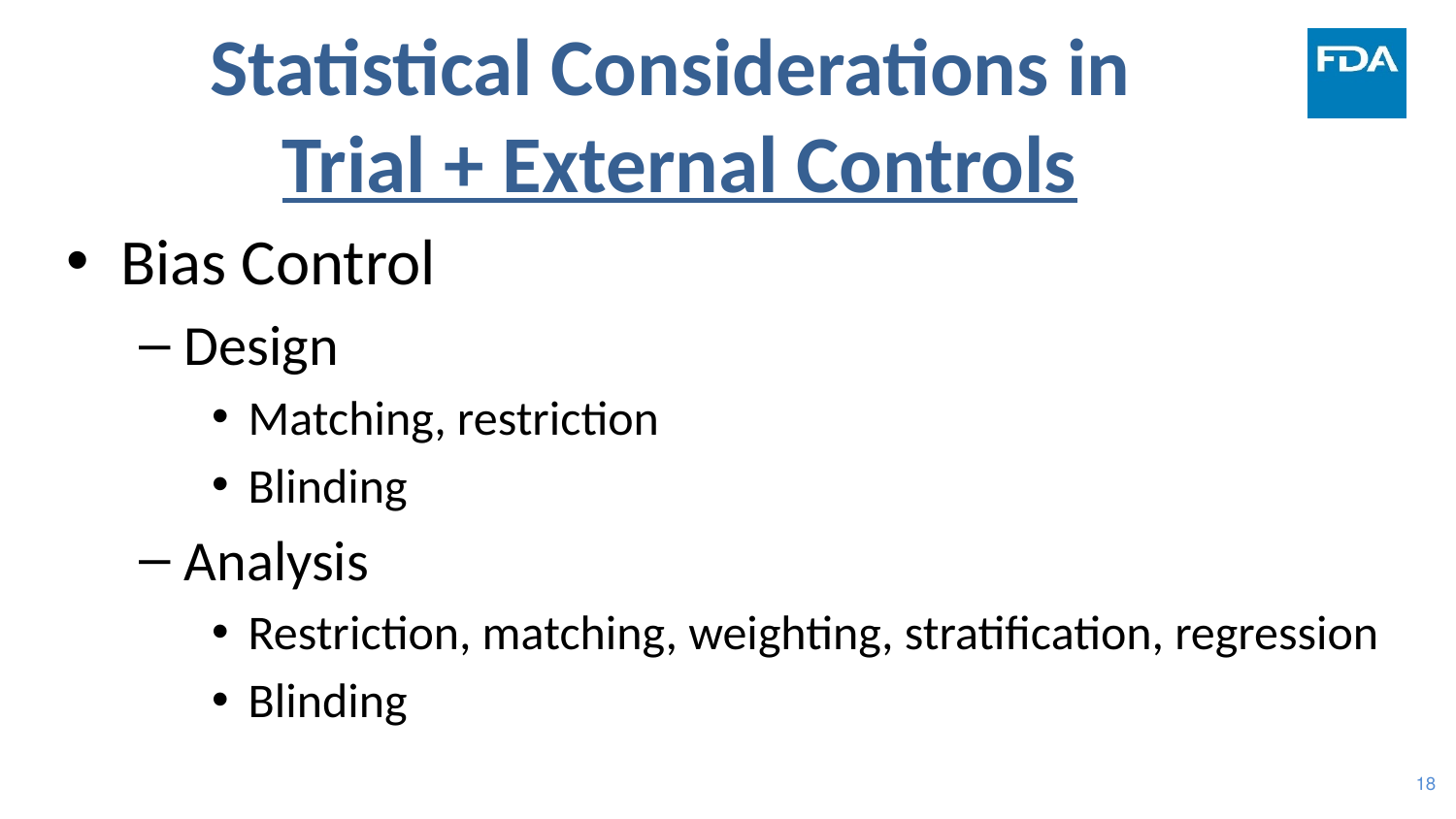

# Statistical Considerations in Trial + External Controls
Bias Control
Design
Matching, restriction
Blinding
Analysis
Restriction, matching, weighting, stratification, regression
Blinding